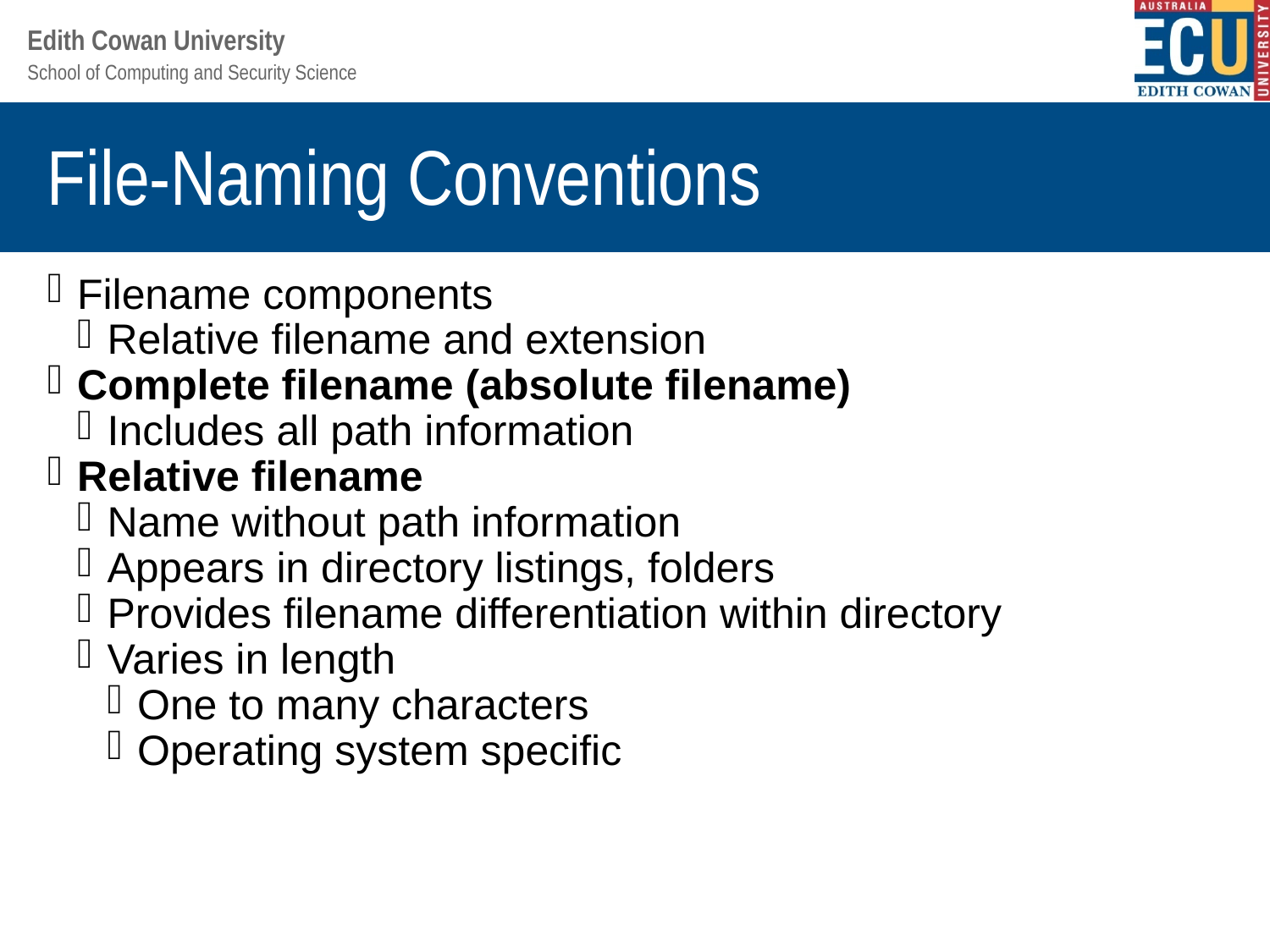

File-Naming Conventions
Filename components
Relative filename and extension
Complete filename (absolute filename)
Includes all path information
Relative filename
Name without path information
Appears in directory listings, folders
Provides filename differentiation within directory
Varies in length
One to many characters
Operating system specific